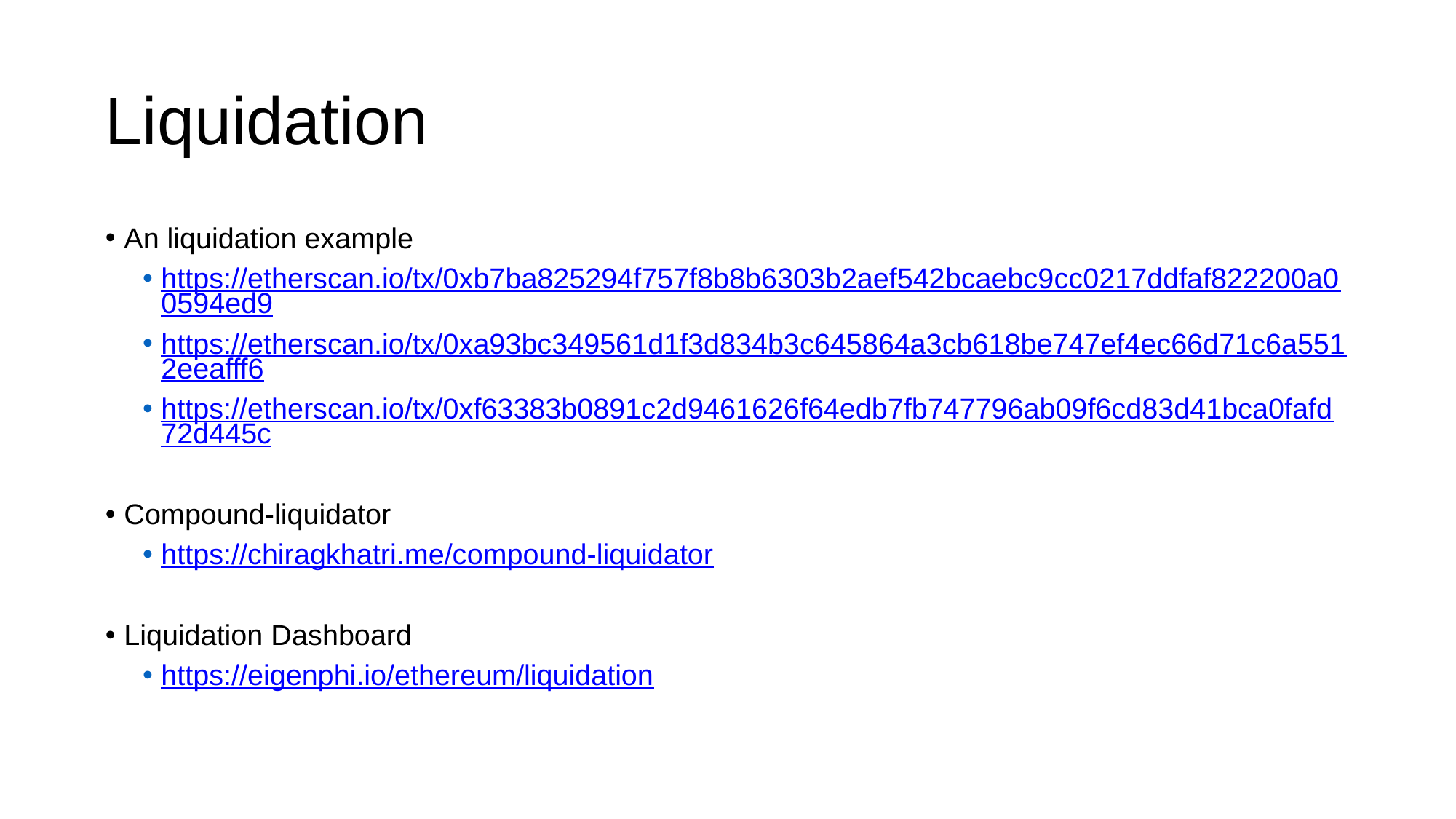

# Liquidation
An liquidation example
https://etherscan.io/tx/0xb7ba825294f757f8b8b6303b2aef542bcaebc9cc0217ddfaf822200a00594ed9
https://etherscan.io/tx/0xa93bc349561d1f3d834b3c645864a3cb618be747ef4ec66d71c6a5512eeafff6
https://etherscan.io/tx/0xf63383b0891c2d9461626f64edb7fb747796ab09f6cd83d41bca0fafd72d445c

Compound-liquidator
https://chiragkhatri.me/compound-liquidator

Liquidation Dashboard
https://eigenphi.io/ethereum/liquidation